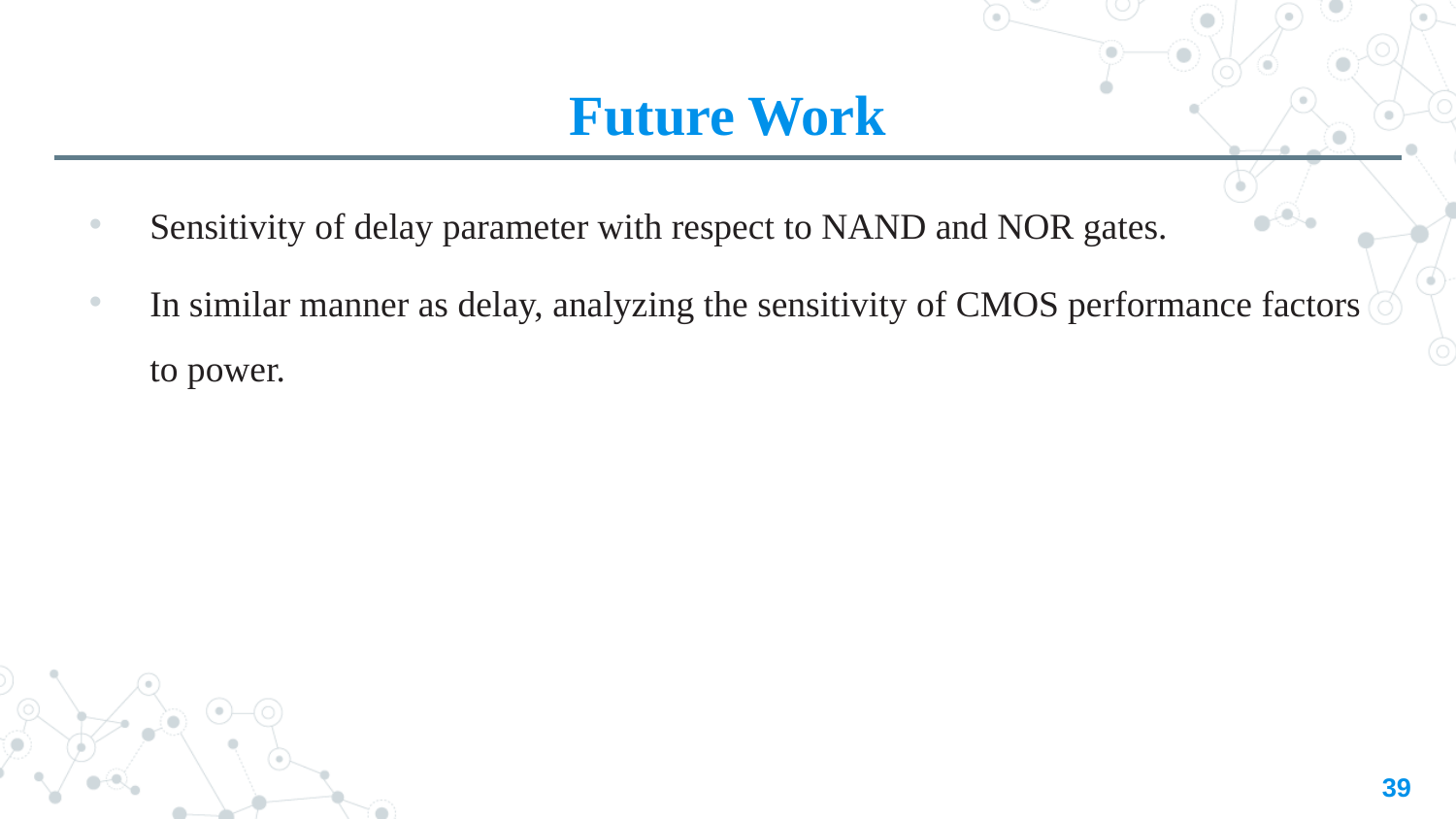

# Future Work

Sensitivity of delay parameter with respect to NAND and NOR gates.
In similar manner as delay, analyzing the sensitivity of CMOS performance factors to power.

39